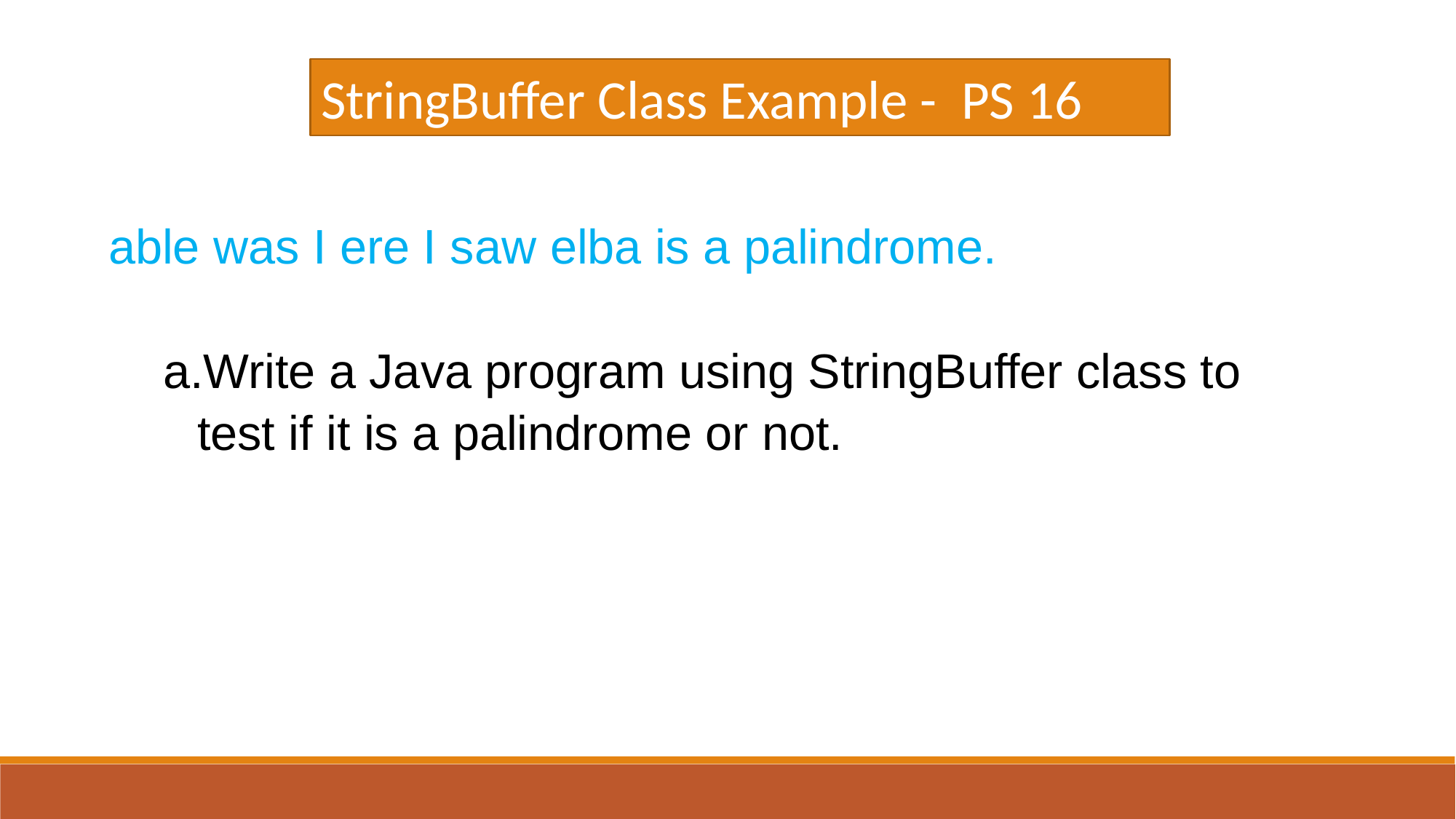

StringBuffer Class Example -  PS 16
able was I ere I saw elba is a palindrome.

Write a Java program using StringBuffer class to test if it is a palindrome or not.